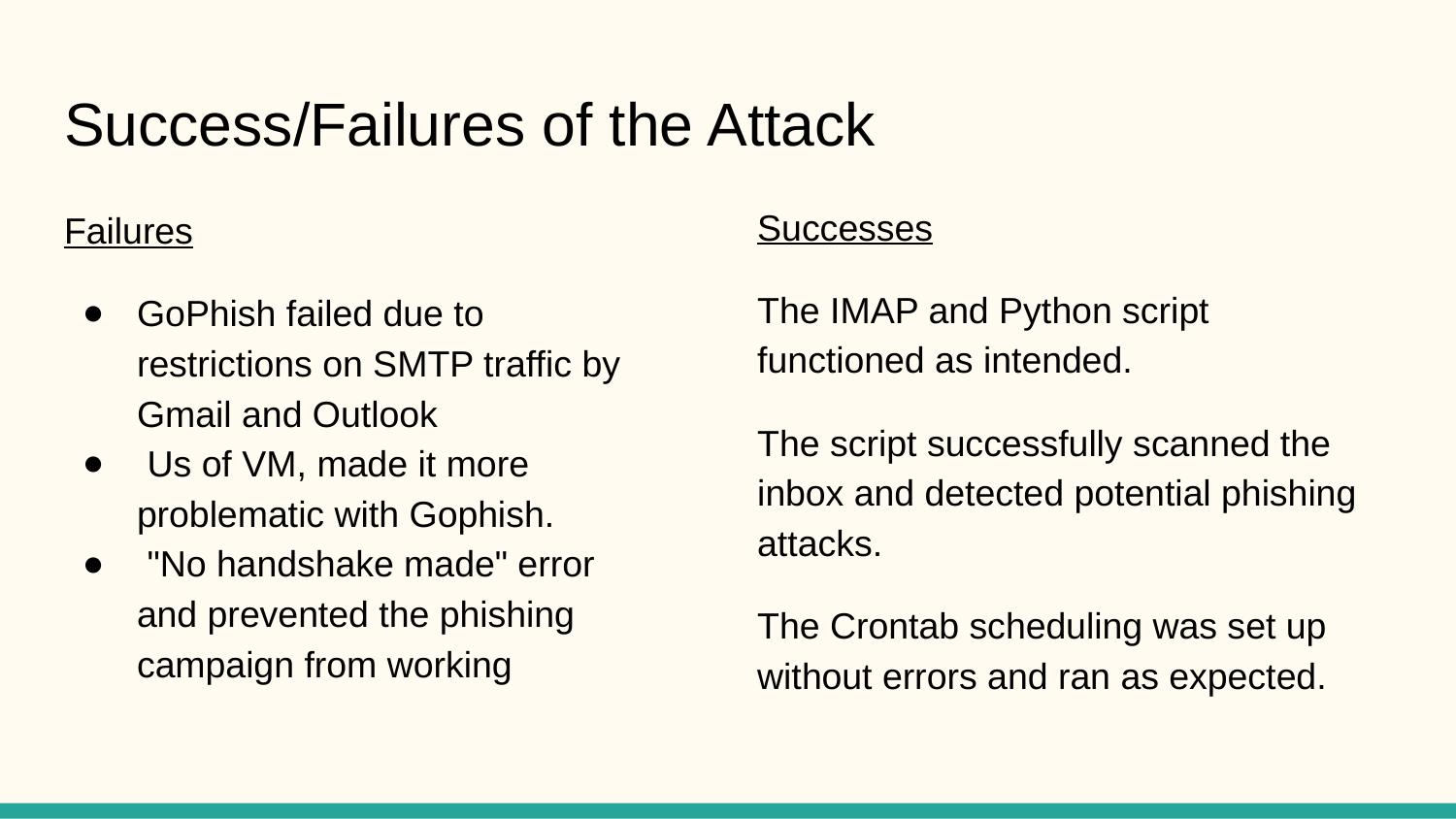

# Success/Failures of the Attack
Successes
The IMAP and Python script functioned as intended.
The script successfully scanned the inbox and detected potential phishing attacks.
The Crontab scheduling was set up without errors and ran as expected.
Failures
GoPhish failed due to restrictions on SMTP traffic by Gmail and Outlook
 Us of VM, made it more problematic with Gophish.
 "No handshake made" error and prevented the phishing campaign from working